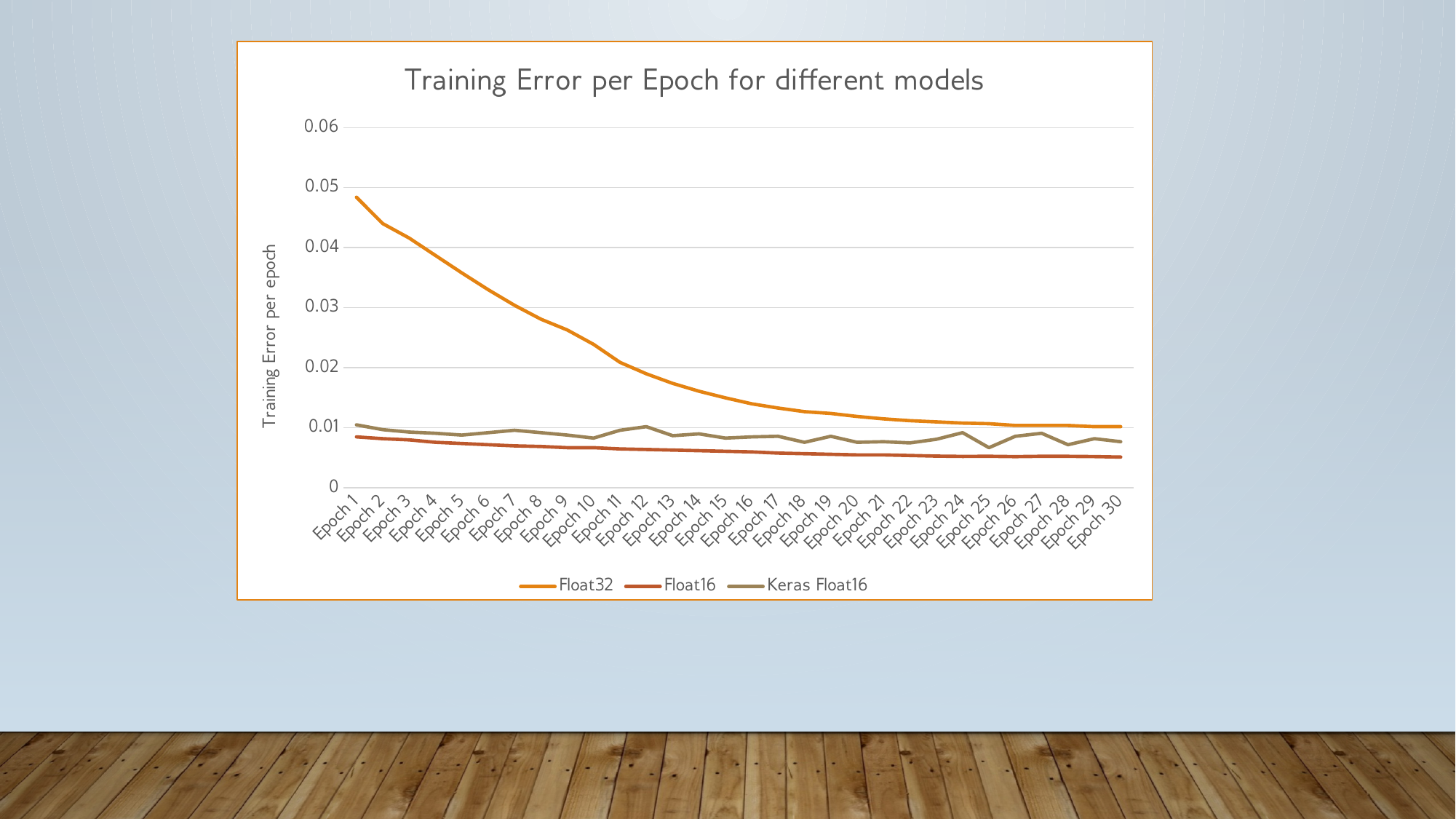

### Chart: Training Error per Epoch for different models

| Category | Float32 | Float16 | Keras Float16 |
|---|---|---|---|
| Epoch 1 | 0.0484 | 0.0085 | 0.0105 |
| Epoch 2 | 0.044 | 0.0082 | 0.0097 |
| Epoch 3 | 0.0416 | 0.008 | 0.0093 |
| Epoch 4 | 0.0387 | 0.0076 | 0.0091 |
| Epoch 5 | 0.0358 | 0.0074 | 0.0088 |
| Epoch 6 | 0.033 | 0.0072 | 0.0092 |
| Epoch 7 | 0.0304 | 0.007 | 0.0096 |
| Epoch 8 | 0.0281 | 0.0069 | 0.0092 |
| Epoch 9 | 0.0263 | 0.0067 | 0.0088 |
| Epoch 10 | 0.0239 | 0.0067 | 0.0083 |
| Epoch 11 | 0.0209 | 0.00649 | 0.0096 |
| Epoch 12 | 0.019 | 0.0064 | 0.0102 |
| Epoch 13 | 0.0174 | 0.0063 | 0.0087 |
| Epoch 14 | 0.0161 | 0.0062 | 0.009 |
| Epoch 15 | 0.015 | 0.0061 | 0.0083 |
| Epoch 16 | 0.014 | 0.006 | 0.0085 |
| Epoch 17 | 0.0133 | 0.0058 | 0.0086 |
| Epoch 18 | 0.0127 | 0.0057 | 0.0076 |
| Epoch 19 | 0.0124 | 0.0056 | 0.0086 |
| Epoch 20 | 0.0119 | 0.0055 | 0.0076 |
| Epoch 21 | 0.0115 | 0.0055 | 0.0077 |
| Epoch 22 | 0.0112 | 0.0054 | 0.0075 |
| Epoch 23 | 0.011 | 0.0053 | 0.0081 |
| Epoch 24 | 0.0108 | 0.00525 | 0.0092 |
| Epoch 25 | 0.0107 | 0.00527 | 0.0067 |
| Epoch 26 | 0.0104 | 0.00521 | 0.0086 |
| Epoch 27 | 0.0104 | 0.00527 | 0.0091 |
| Epoch 28 | 0.0104 | 0.00526 | 0.0072 |
| Epoch 29 | 0.0102 | 0.00522 | 0.0082 |
| Epoch 30 | 0.0102 | 0.00514 | 0.0077 |